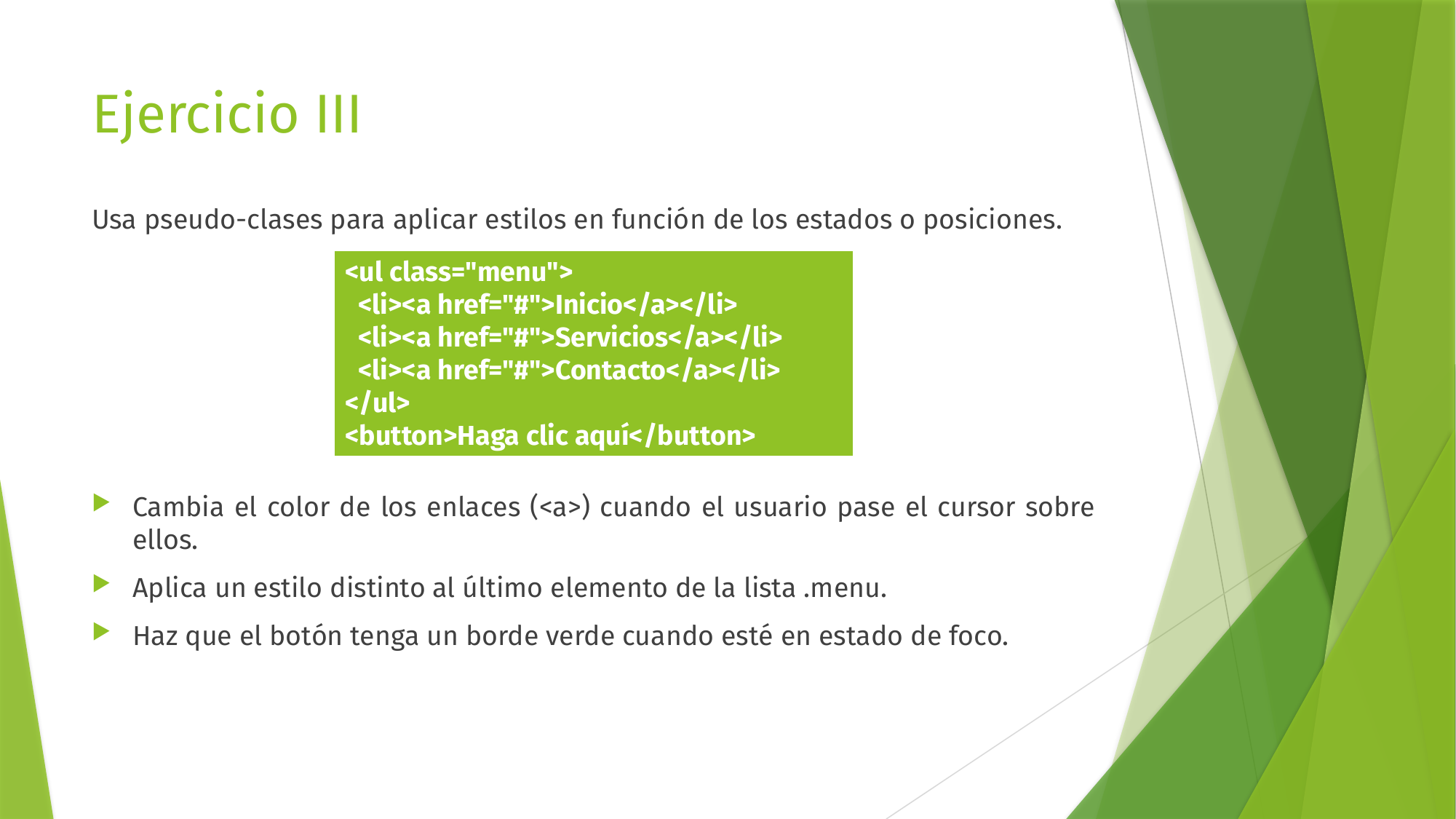

# Ejercicio III
Usa pseudo-clases para aplicar estilos en función de los estados o posiciones.

Cambia el color de los enlaces (<a>) cuando el usuario pase el cursor sobre ellos.
Aplica un estilo distinto al último elemento de la lista .menu.
Haz que el botón tenga un borde verde cuando esté en estado de foco.
| <ul class="menu"> <li><a href="#">Inicio</a></li> <li><a href="#">Servicios</a></li> <li><a href="#">Contacto</a></li> </ul> <button>Haga clic aquí</button> |
| --- |